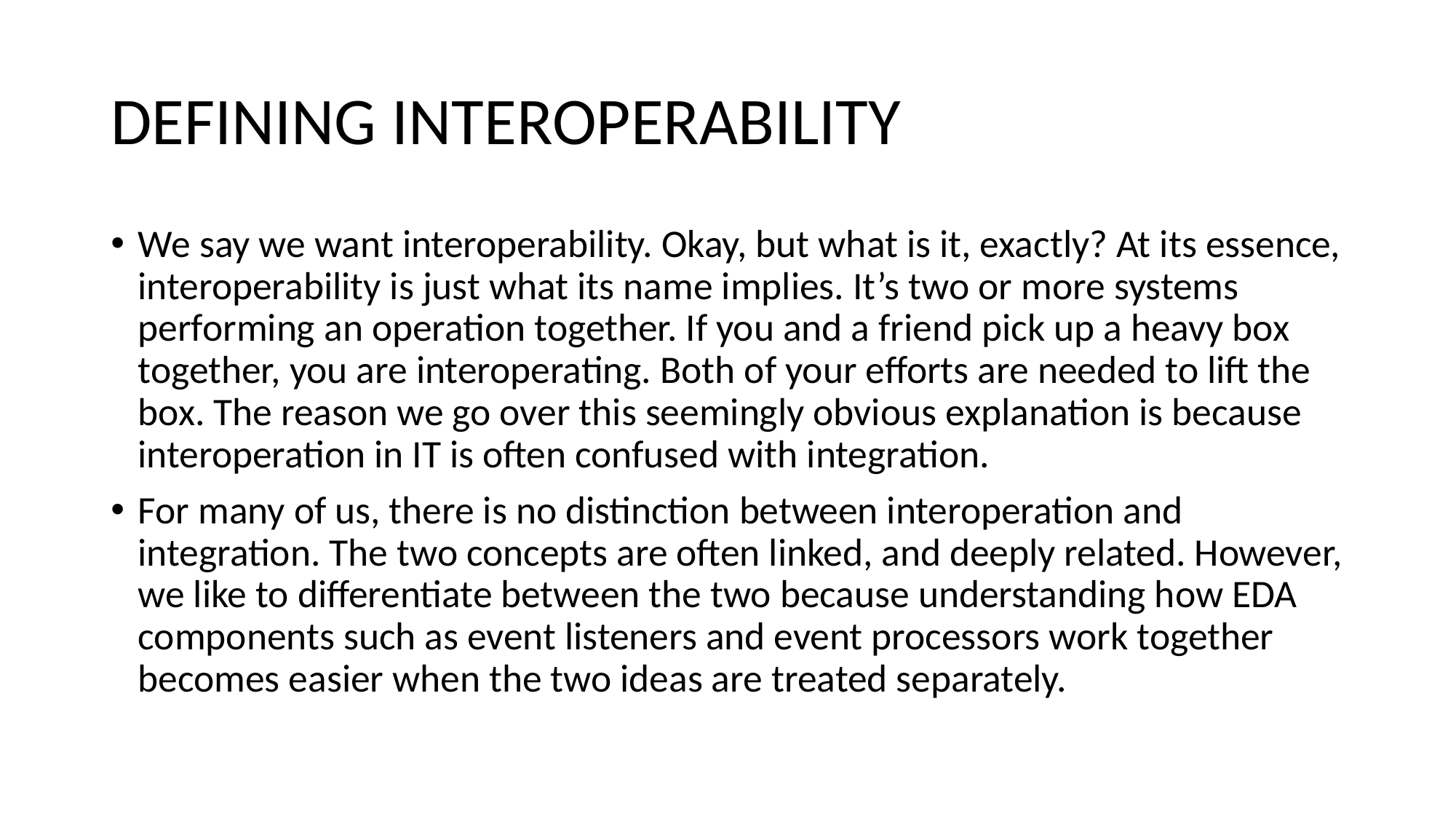

# DEFINING INTEROPERABILITY
We say we want interoperability. Okay, but what is it, exactly? At its essence, interoperability is just what its name implies. It’s two or more systems performing an operation together. If you and a friend pick up a heavy box together, you are interoperating. Both of your efforts are needed to lift the box. The reason we go over this seemingly obvious explanation is because interoperation in IT is often confused with integration.
For many of us, there is no distinction between interoperation and integration. The two concepts are often linked, and deeply related. However, we like to differentiate between the two because understanding how EDA components such as event listeners and event processors work together becomes easier when the two ideas are treated separately.